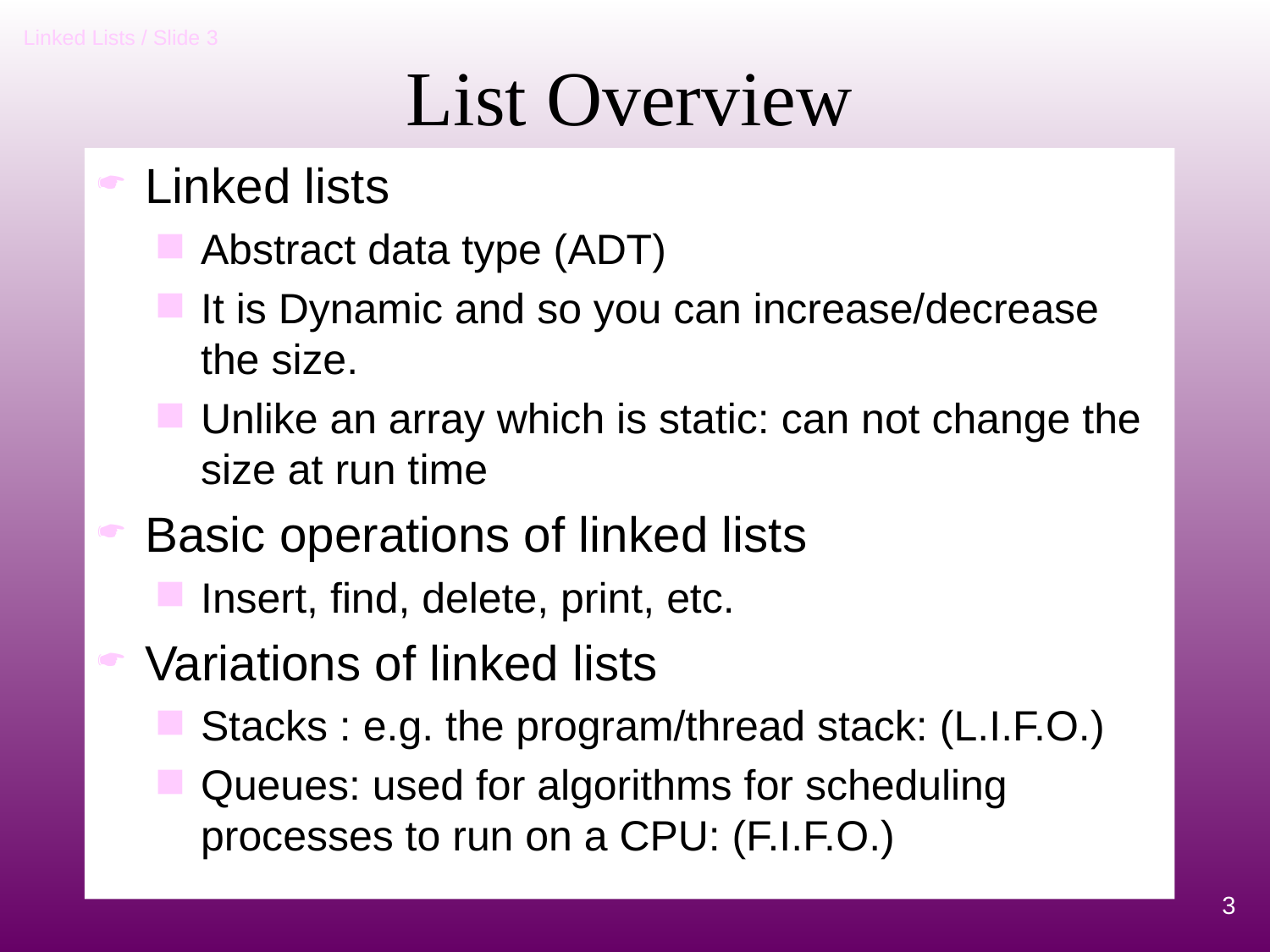

# List Overview
Linked lists
Abstract data type (ADT)
It is Dynamic and so you can increase/decrease the size.
Unlike an array which is static: can not change the size at run time
Basic operations of linked lists
Insert, find, delete, print, etc.
Variations of linked lists
Stacks : e.g. the program/thread stack: (L.I.F.O.)
Queues: used for algorithms for scheduling processes to run on a CPU: (F.I.F.O.)

3